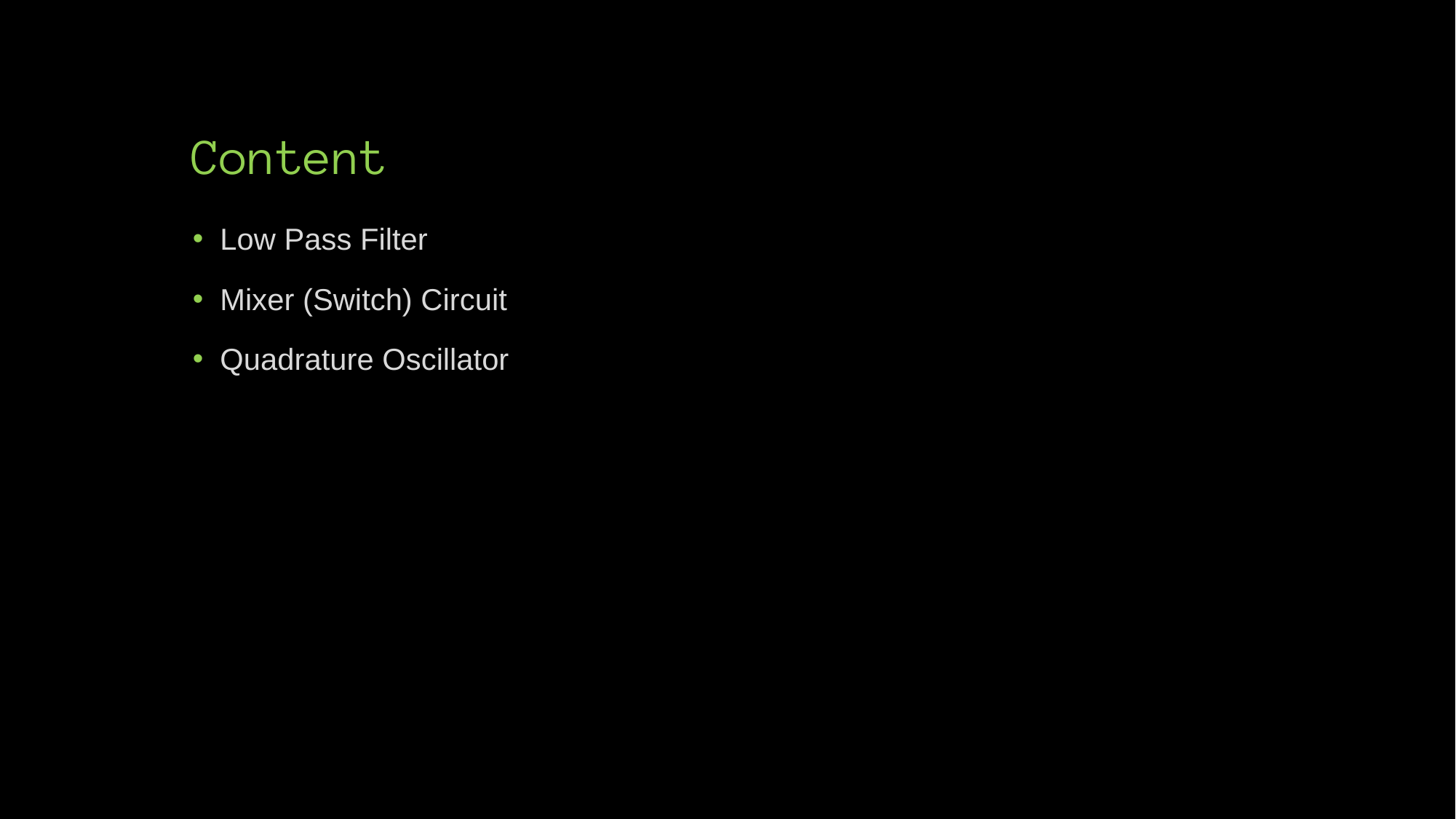

# Content
Low Pass Filter
Mixer (Switch) Circuit
Quadrature Oscillator